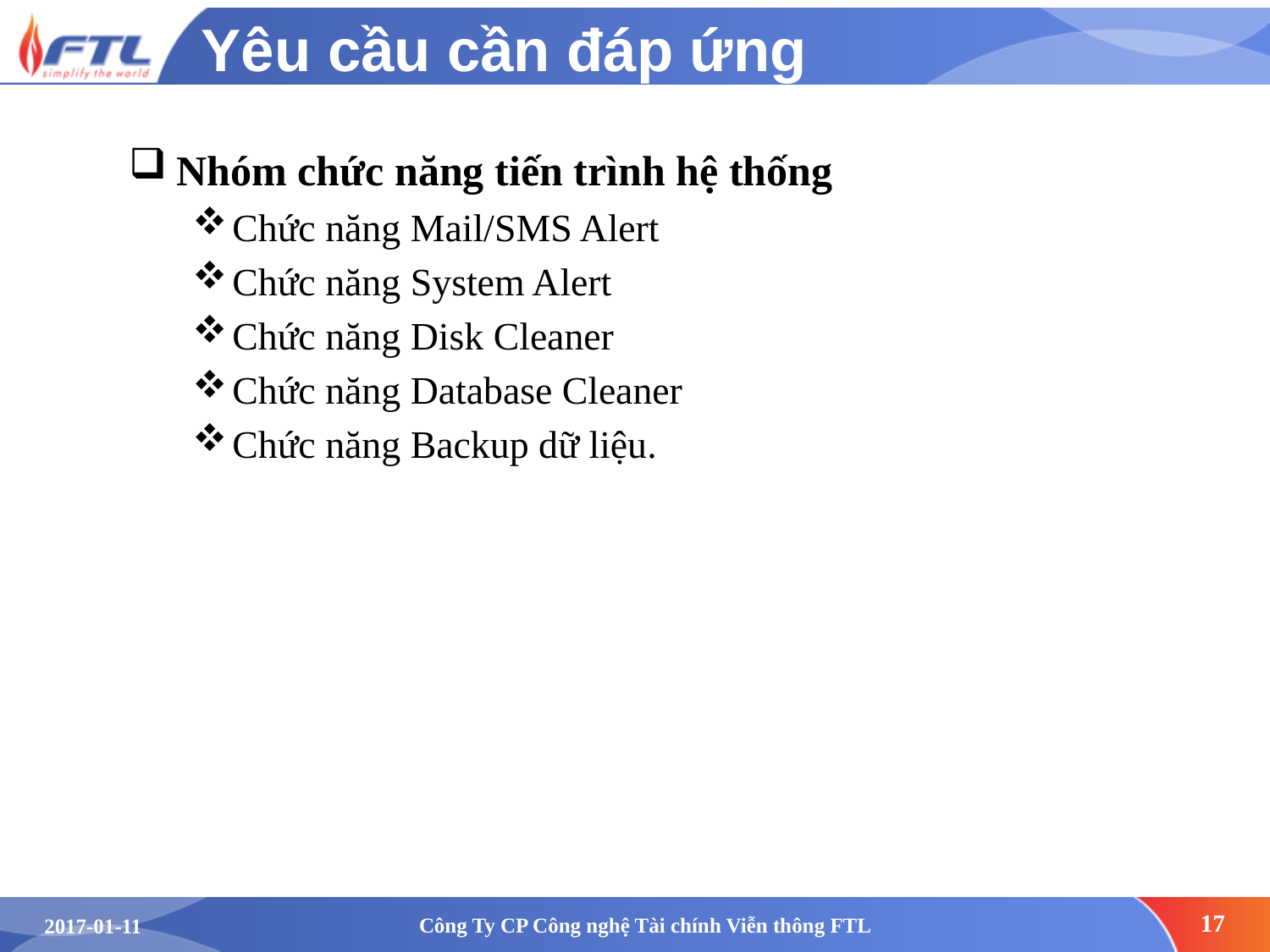

# Yêu cầu cần đáp ứng
Nhóm chức năng tiến trình hệ thống
Chức năng Mail/SMS Alert
Chức năng System Alert
Chức năng Disk Cleaner
Chức năng Database Cleaner
Chức năng Backup dữ liệu.

Công Ty CP Công nghệ Tài chính Viễn thông FTL
17